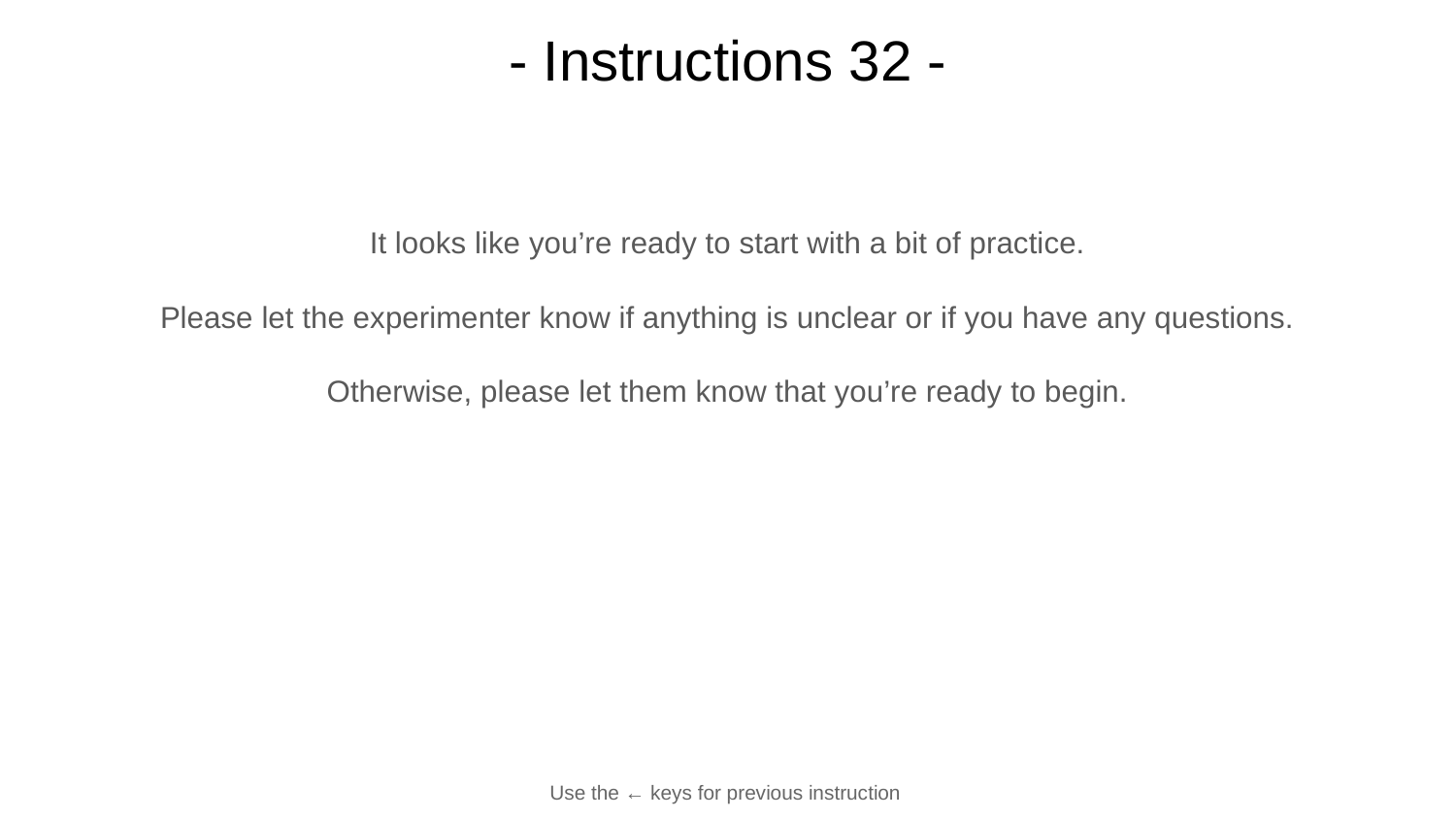

# - Instructions 32 -

It looks like you’re ready to start with a bit of practice.
Please let the experimenter know if anything is unclear or if you have any questions.
Otherwise, please let them know that you’re ready to begin.
Use the ← keys for previous instruction